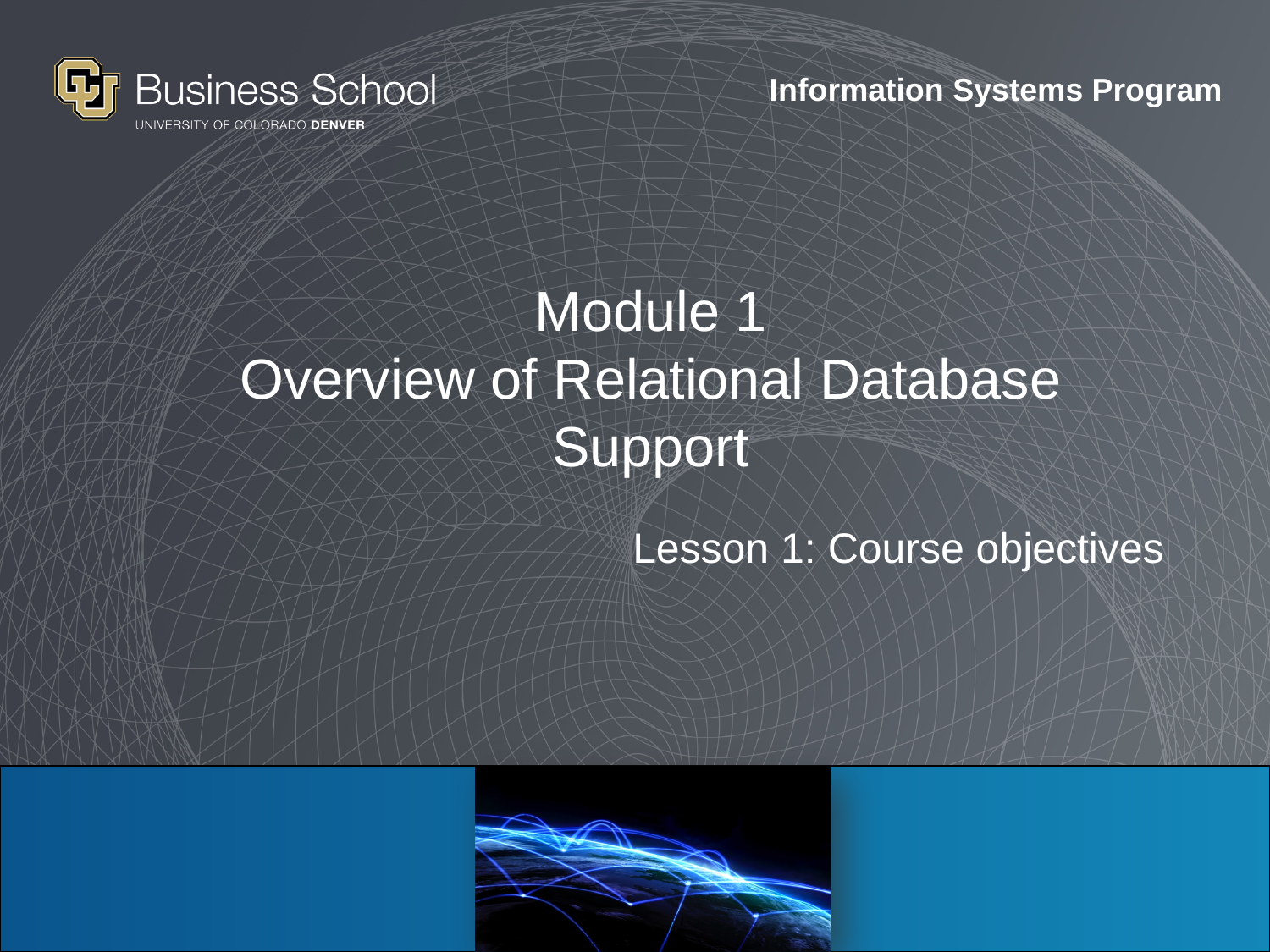

# Module 1 Overview of Relational Database Support
Lesson 1: Course objectives